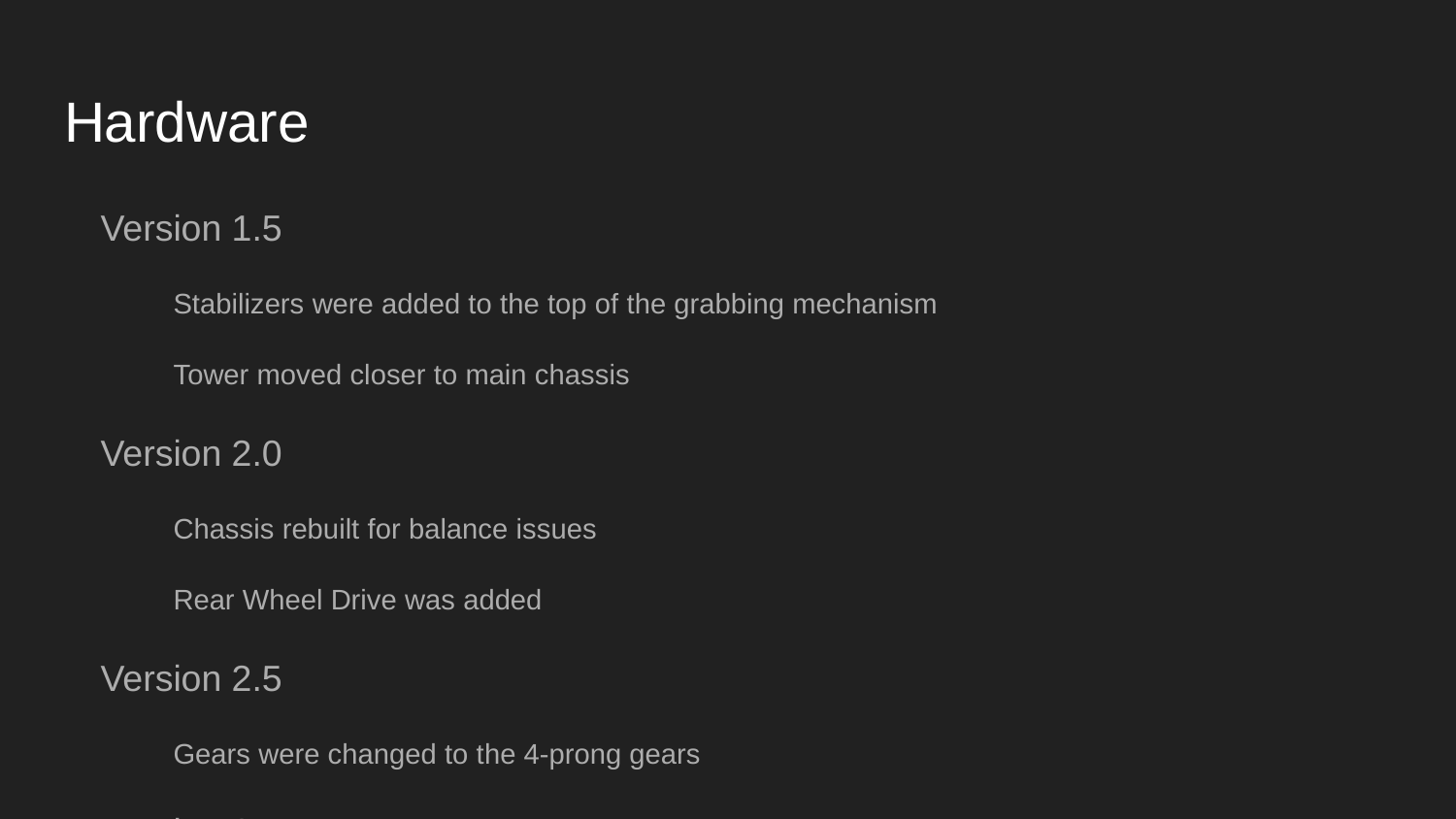

# Hardware
Version 1.5
Stabilizers were added to the top of the grabbing mechanism
Tower moved closer to main chassis
Version 2.0
Chassis rebuilt for balance issues
Rear Wheel Drive was added
Version 2.5
Gears were changed to the 4-prong gears
Version 2.55
Tried using a spoon glued onto the ball bearing